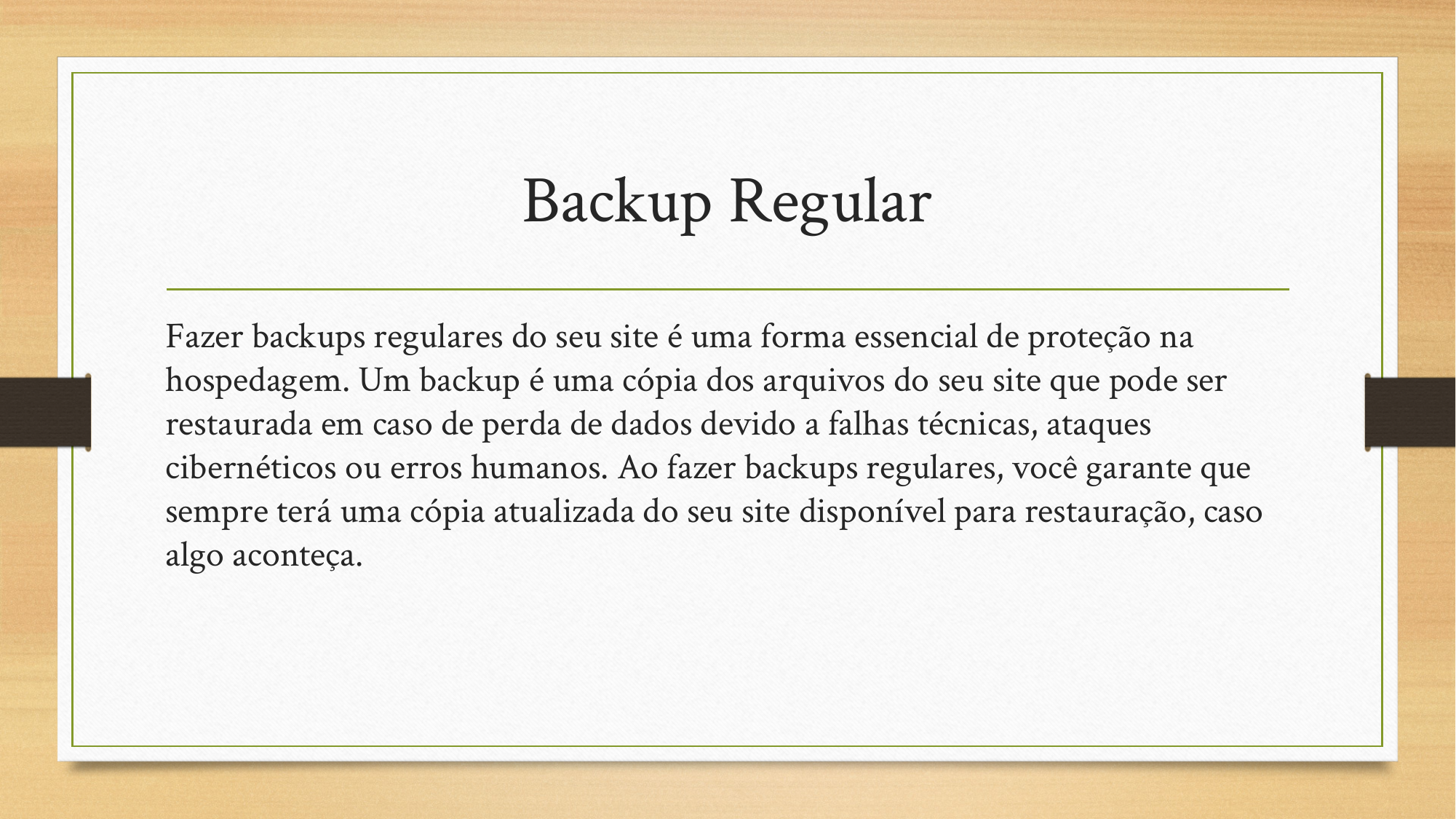

# Backup Regular
Fazer backups regulares do seu site é uma forma essencial de proteção na hospedagem. Um backup é uma cópia dos arquivos do seu site que pode ser restaurada em caso de perda de dados devido a falhas técnicas, ataques cibernéticos ou erros humanos. Ao fazer backups regulares, você garante que sempre terá uma cópia atualizada do seu site disponível para restauração, caso algo aconteça.